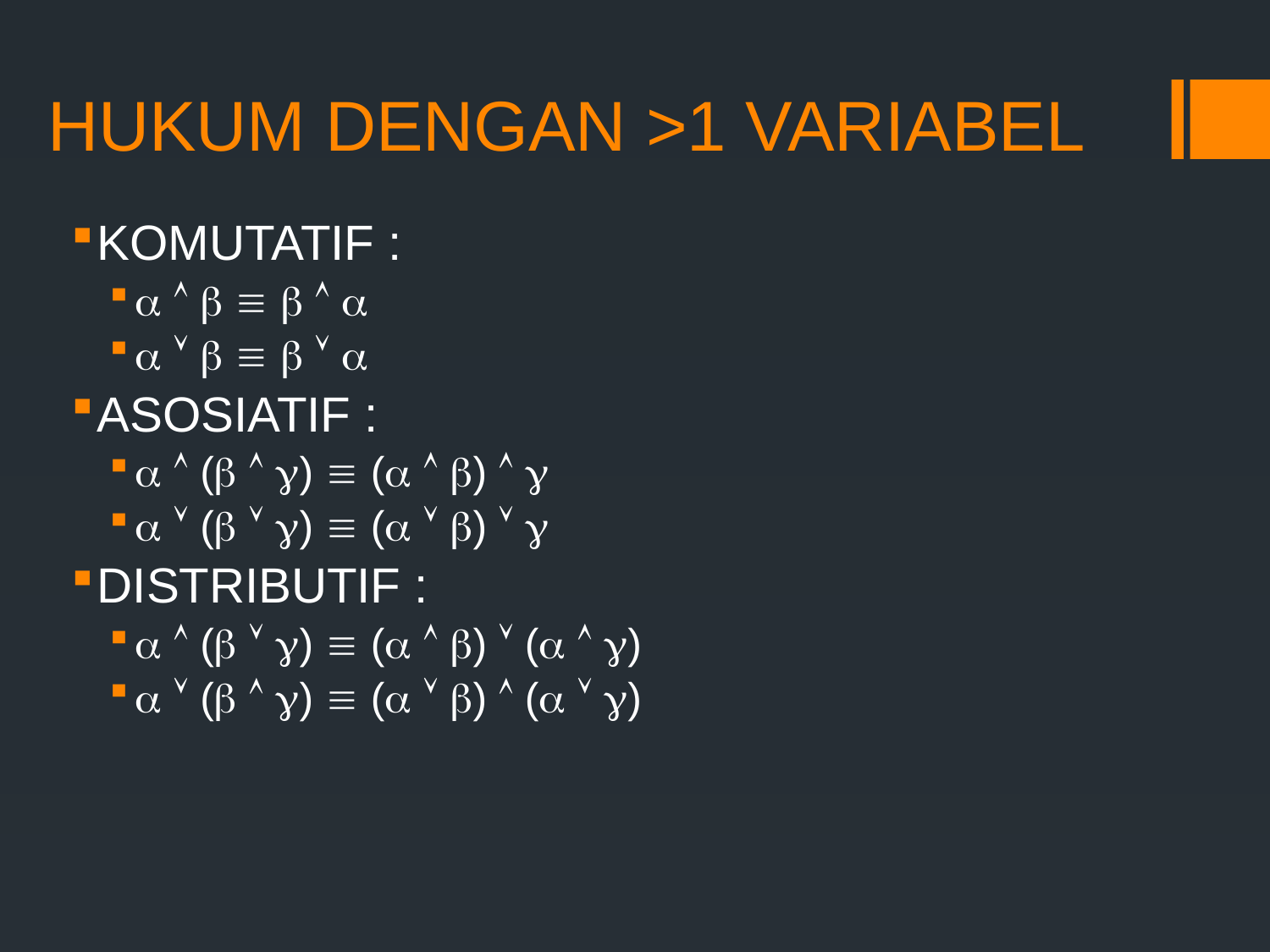

# HUKUM DENGAN >1 VARIABEL
KOMUTATIF :
α ∧ β ≡ β ∧ α
α ∨ β ≡ β ∨ α
ASOSIATIF :
α ∧ (β ∧ γ) ≡ (α ∧ β) ∧ γ
α ∨ (β ∨ γ) ≡ (α ∨ β) ∨ γ
DISTRIBUTIF :
α ∧ (β ∨ γ) ≡ (α ∧ β) ∨ (α ∧ γ)
α ∨ (β ∧ γ) ≡ (α ∨ β) ∧ (α ∨ γ)